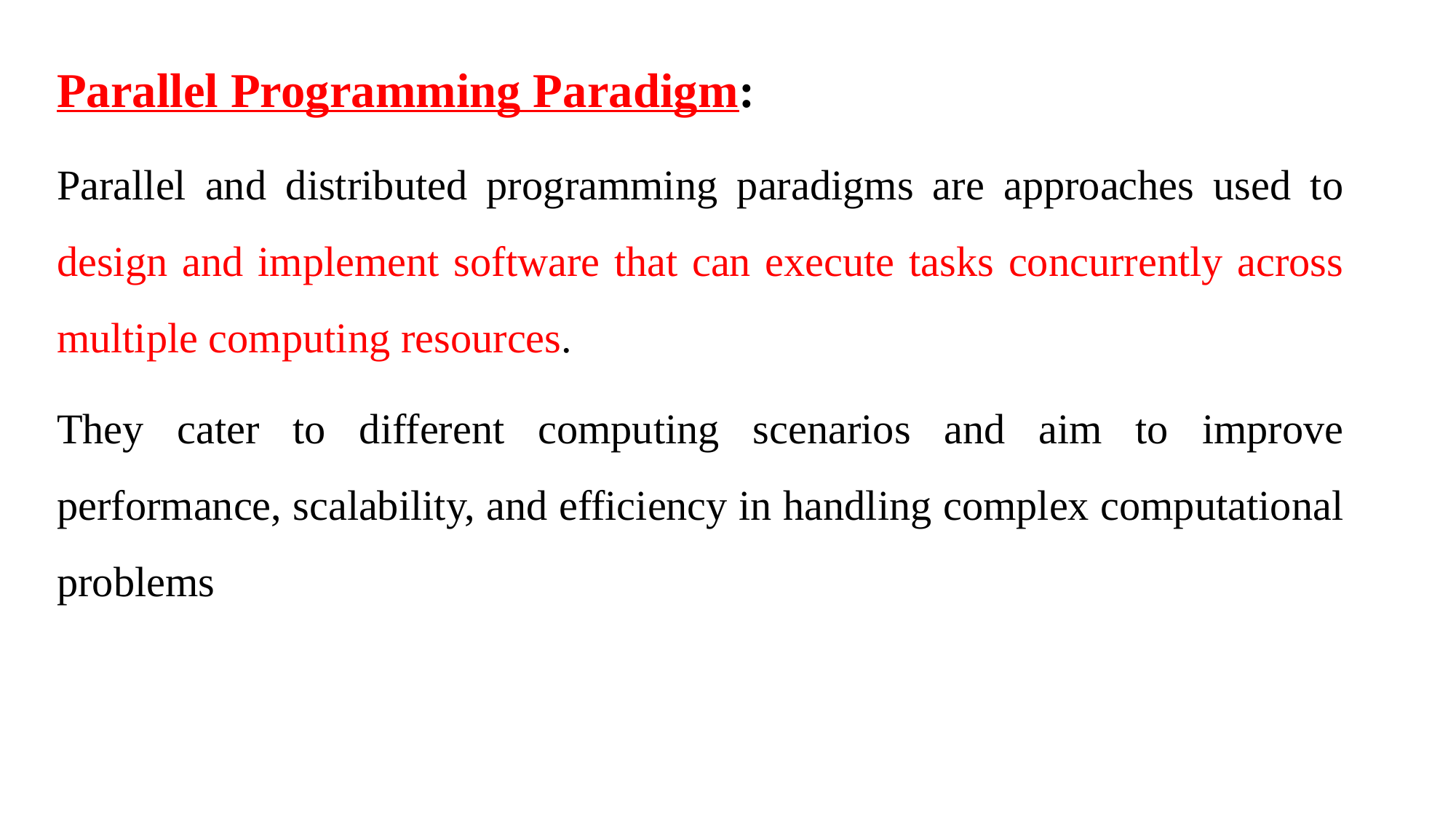

Parallel Programming Paradigm:
Parallel and distributed programming paradigms are approaches used to design and implement software that can execute tasks concurrently across multiple computing resources.
They cater to different computing scenarios and aim to improve performance, scalability, and efficiency in handling complex computational problems